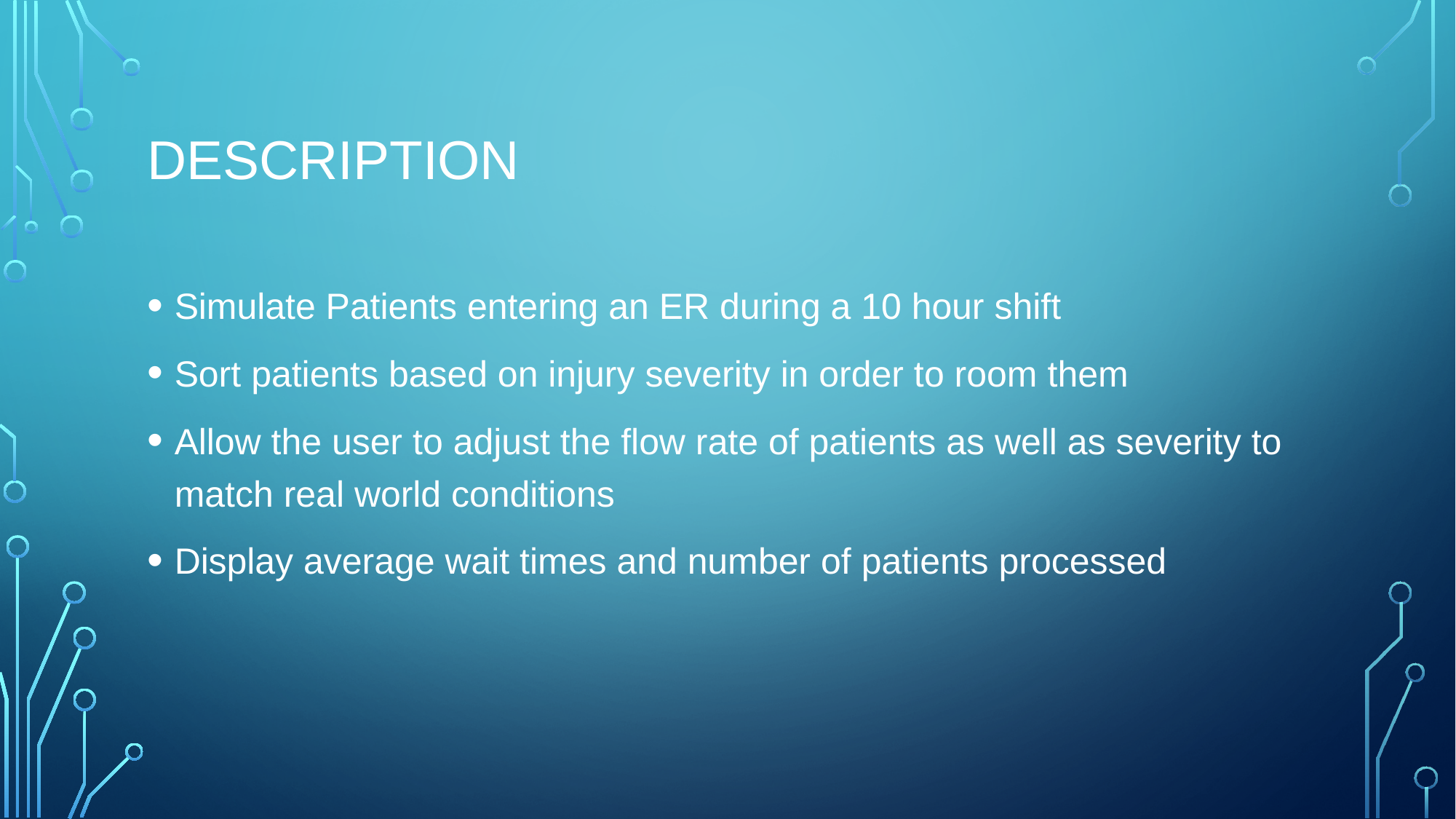

# Description
Simulate Patients entering an ER during a 10 hour shift
Sort patients based on injury severity in order to room them
Allow the user to adjust the flow rate of patients as well as severity to match real world conditions
Display average wait times and number of patients processed